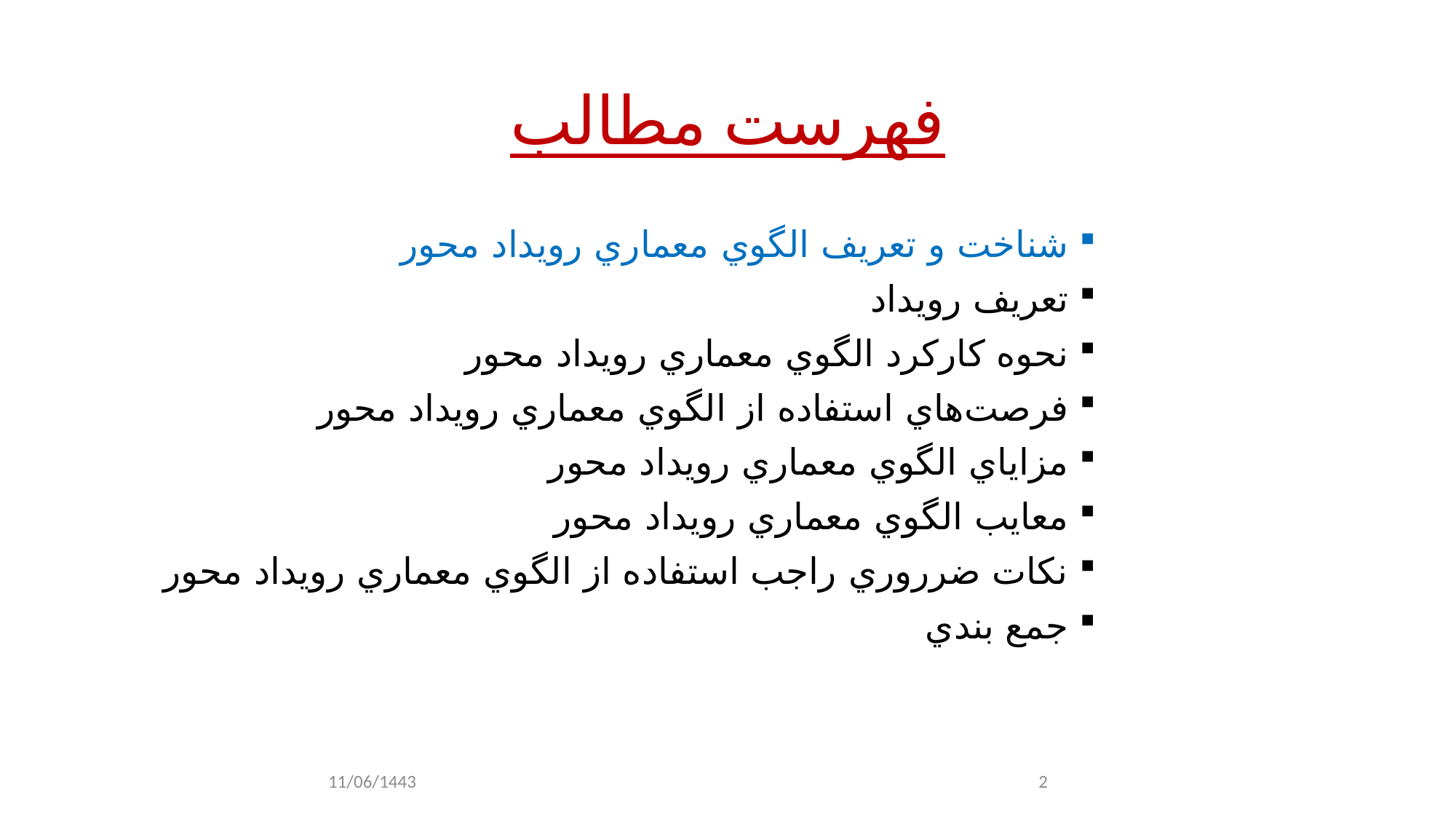

# فهرست مطالب
شناخت و تعريف الگوي معماري رويداد محور
تعريف رويداد
نحوه كاركرد الگوي معماري رويداد محور
فرصت‌هاي استفاده از الگوي معماري رويداد محور
مزاياي الگوي معماري رويداد محور
معايب الگوي معماري رويداد محور
نكات ضرروري راجب استفاده از الگوي معماري رويداد محور
جمع بندي
11/06/1443
2